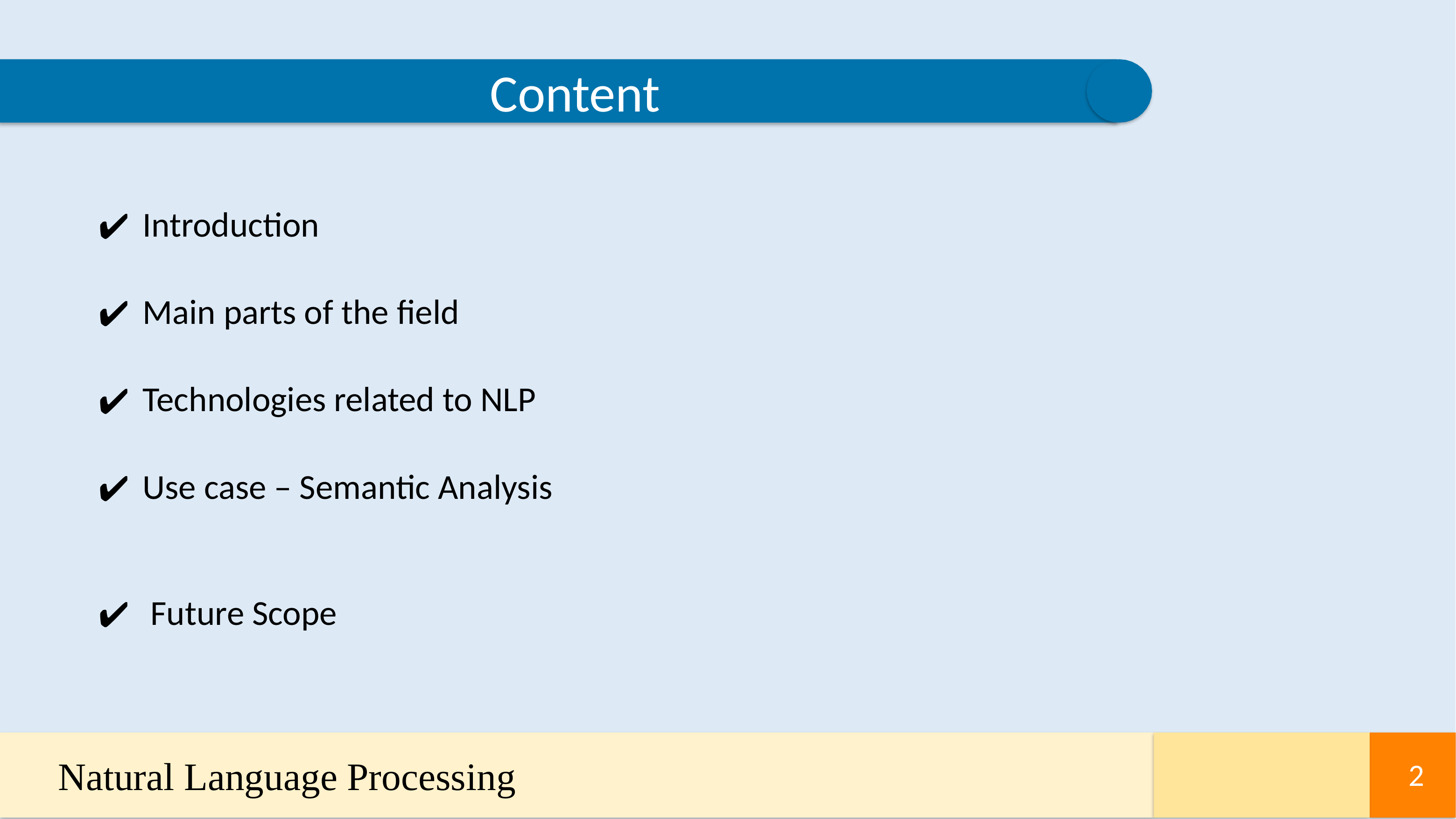

Content

Introduction

Main parts of the field

Technologies related to NLP

Use case – Semantic Analysis

 Future Scope

Natural Language Processing
2
2